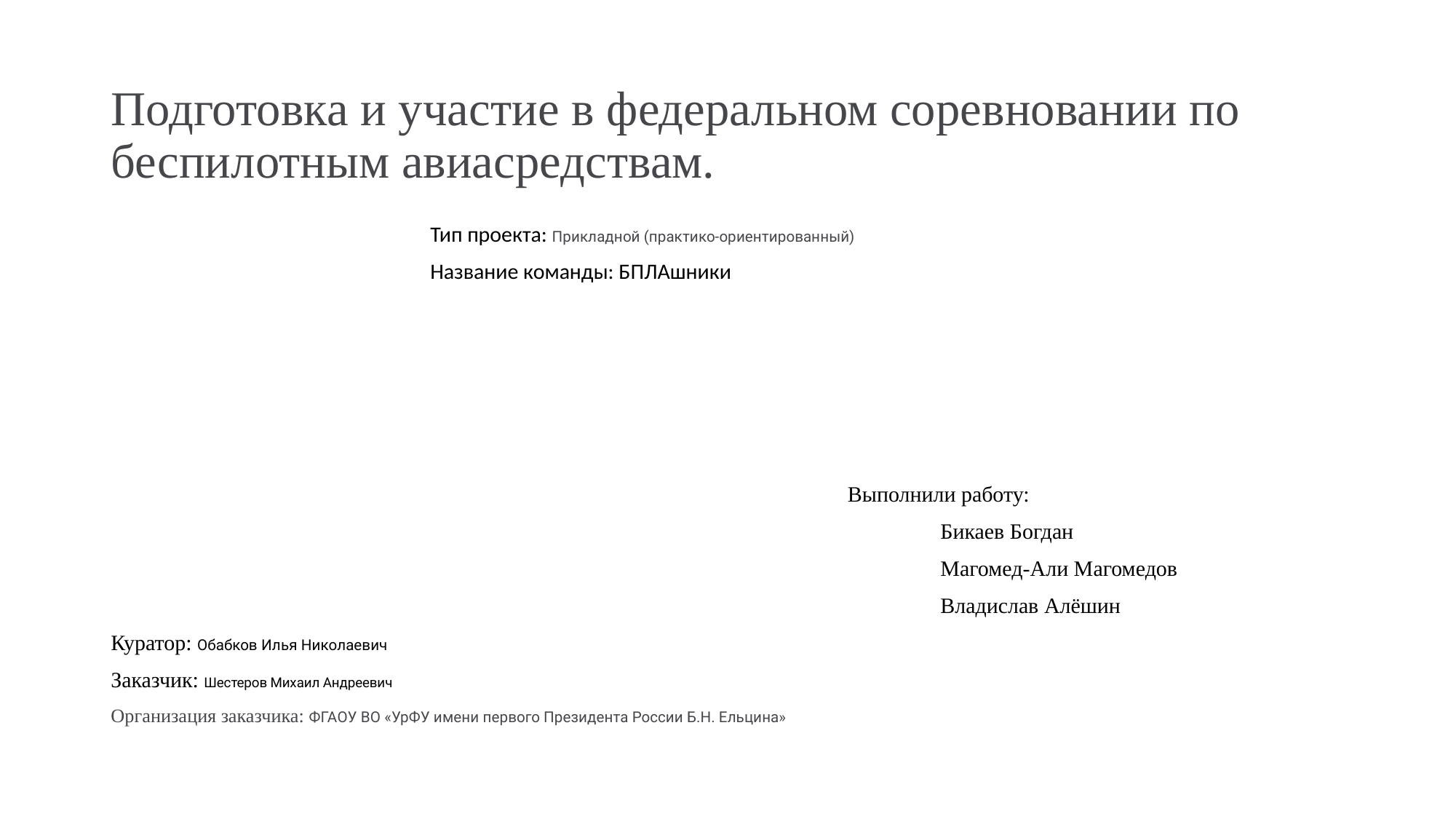

# Подготовка и участие в федеральном соревновании по беспилотным авиасредствам.
                                                                 Тип проекта: Прикладной (практико-ориентированный)
                                                                 Название команды: БПЛАшники

                                                                                                                                                      Выполнили работу:
                                                                                                                                                        Бикаев Богдан
                                                                                                                                                        Магомед-Али Магомедов
                                                                                                                                                        Владислав Алёшин
Куратор: Обабков Илья Николаевич
Заказчик: Шестеров Михаил Андреевич
Организация заказчика: ФГАОУ ВО «УрФУ имени первого Президента России Б.Н. Ельцина»